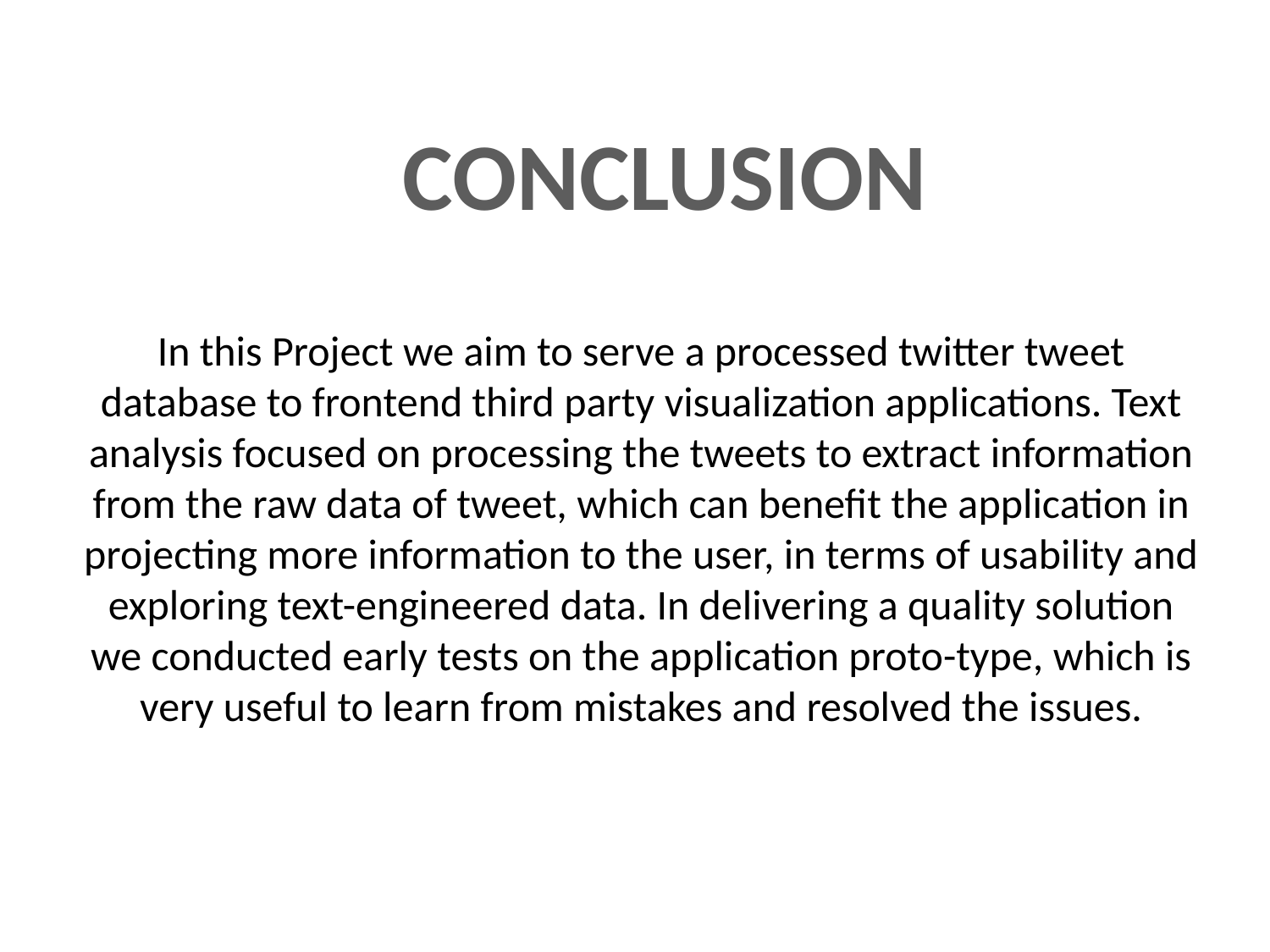

CONCLUSION
# In this Project we aim to serve a processed twitter tweet database to frontend third party visualization applications. Text analysis focused on processing the tweets to extract information from the raw data of tweet, which can benefit the application in projecting more information to the user, in terms of usability and exploring text-engineered data. In delivering a quality solution we conducted early tests on the application proto-type, which is very useful to learn from mistakes and resolved the issues.